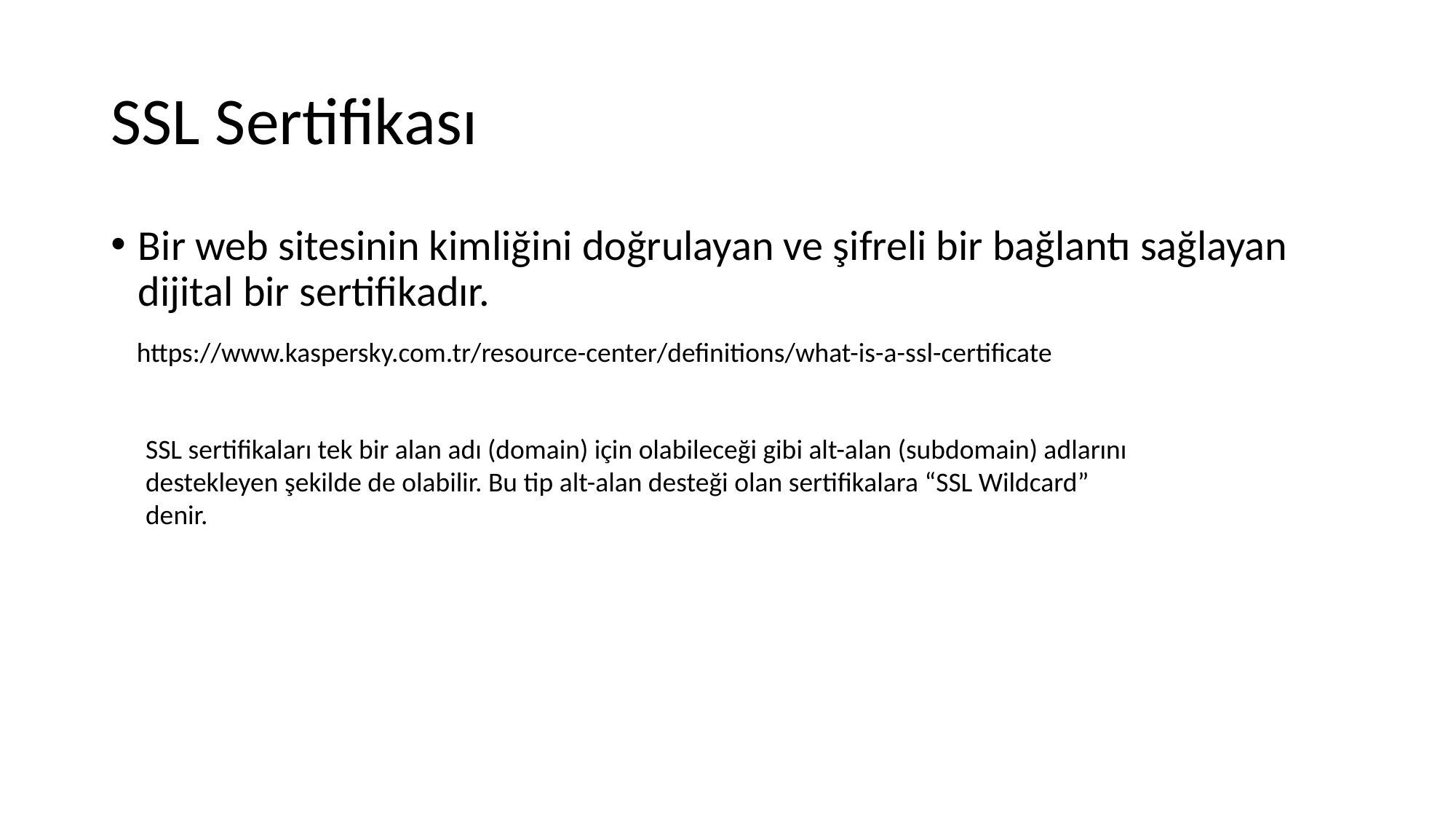

# SSL Sertifikası
Bir web sitesinin kimliğini doğrulayan ve şifreli bir bağlantı sağlayan dijital bir sertifikadır.
https://www.kaspersky.com.tr/resource-center/definitions/what-is-a-ssl-certificate
SSL sertifikaları tek bir alan adı (domain) için olabileceği gibi alt-alan (subdomain) adlarını destekleyen şekilde de olabilir. Bu tip alt-alan desteği olan sertifikalara “SSL Wildcard” denir.